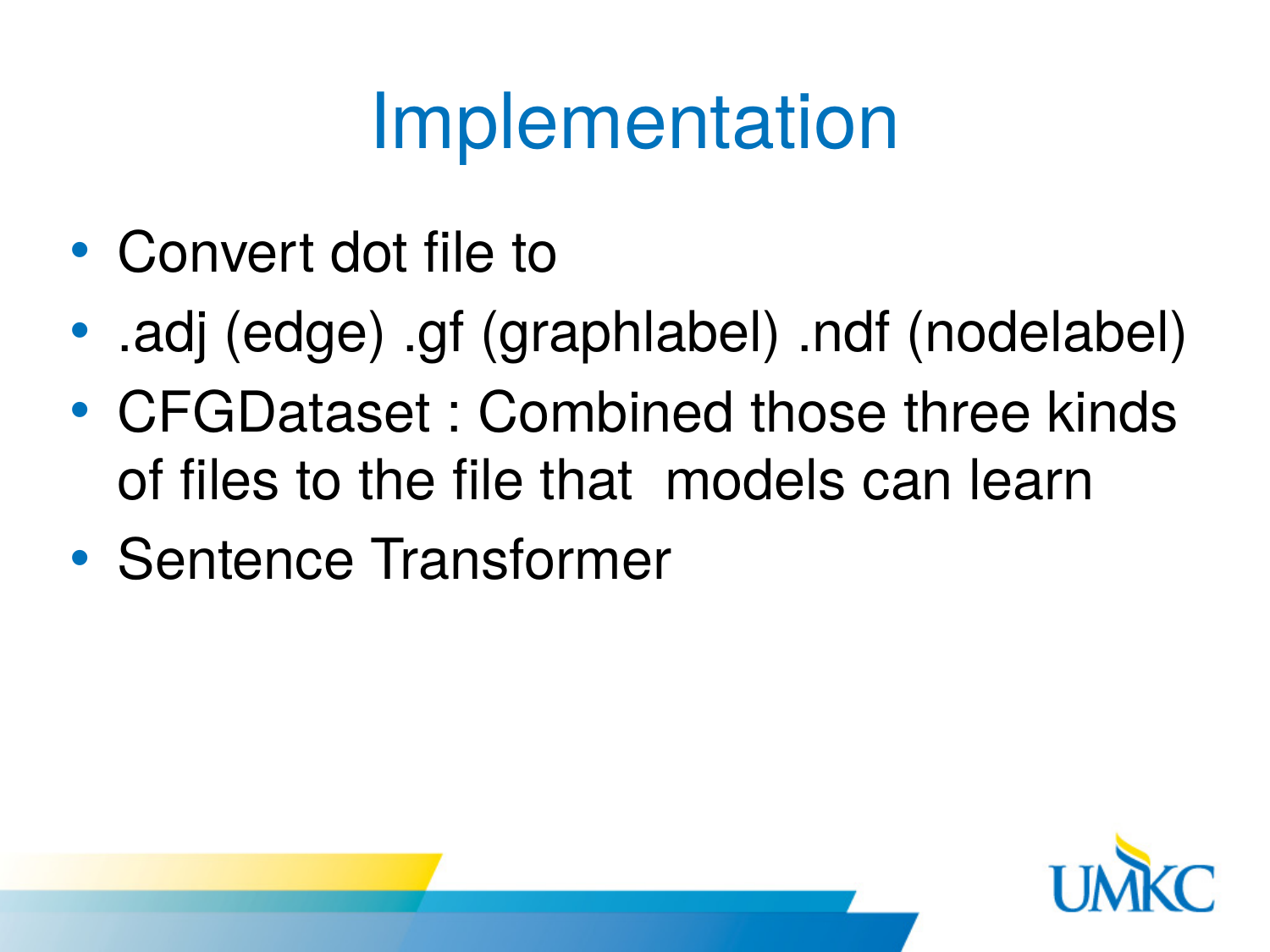

# Implementation
Convert dot file to
.adj (edge) .gf (graphlabel) .ndf (nodelabel)
CFGDataset : Combined those three kinds of files to the file that  models can learn
Sentence Transformer